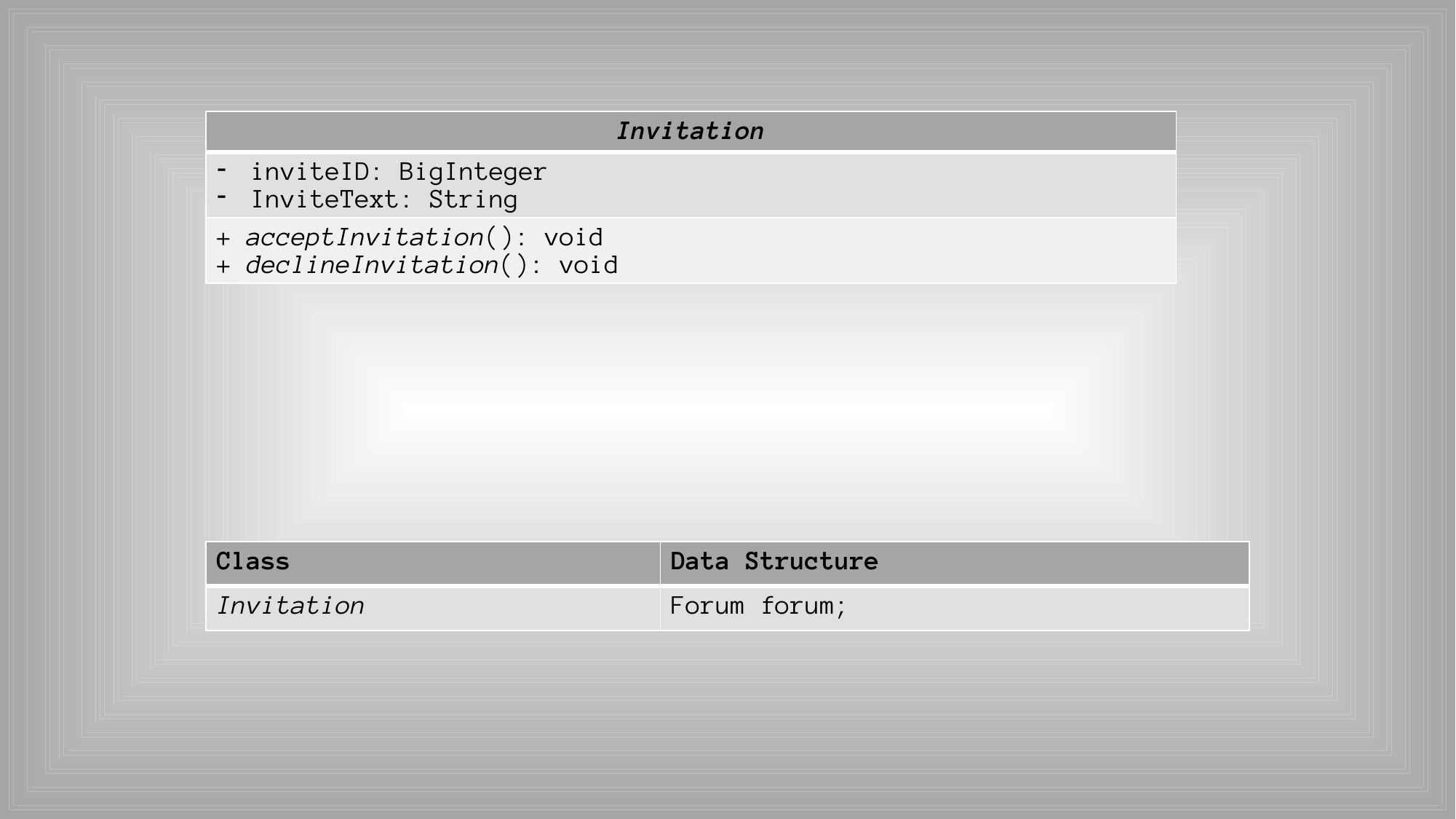

| Invitation |
| --- |
| inviteID: BigInteger InviteText: String |
| + acceptInvitation(): void + declineInvitation(): void |
| Class | Data Structure |
| --- | --- |
| Invitation | Forum forum; |